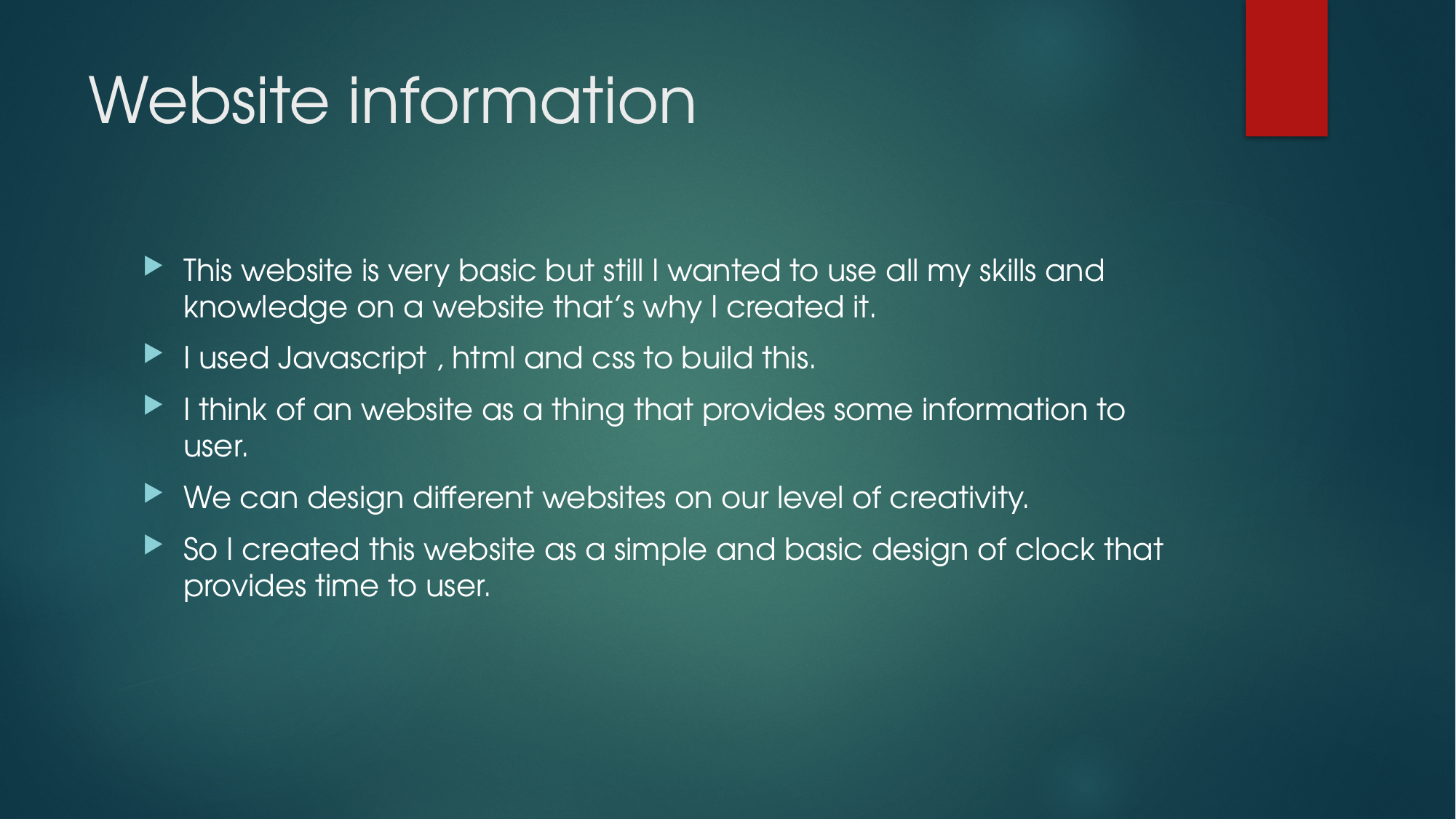

# Website information
This website is very basic but still I wanted to use all my skills and knowledge on a website that’s why I created it.
I used Javascript , html and css to build this.
I think of an website as a thing that provides some information to user.
We can design different websites on our level of creativity.
So I created this website as a simple and basic design of clock that provides time to user.